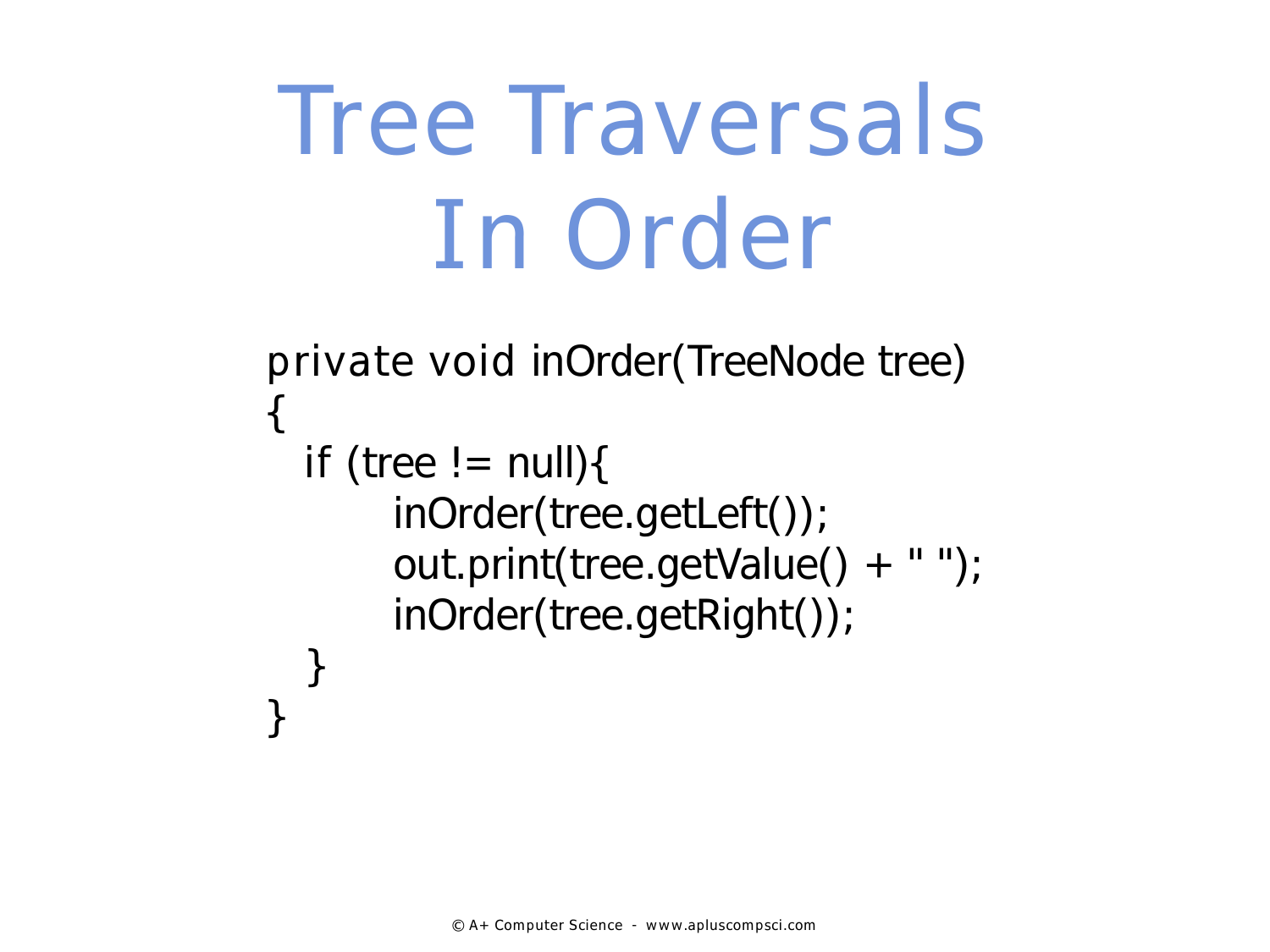

Tree Traversals
In Order
private void inOrder(TreeNode tree)
{
   if (tree != null){
	inOrder(tree.getLeft());
	out.print(tree.getValue() + " ");
	inOrder(tree.getRight());
   }
}

© A+ Computer Science  -  www.apluscompsci.com